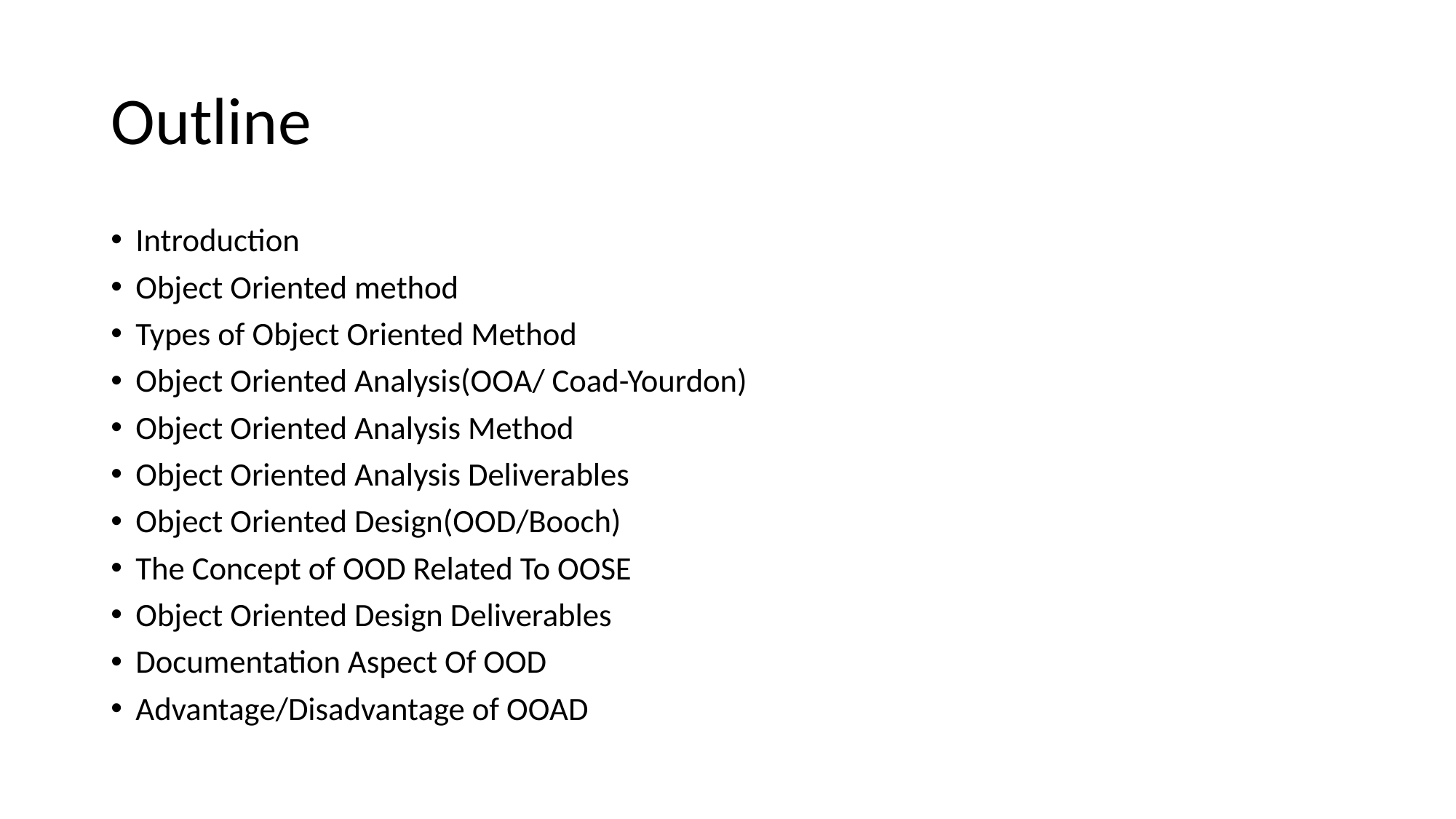

# Outline
Introduction
Object Oriented method
Types of Object Oriented Method
Object Oriented Analysis(OOA/ Coad-Yourdon)
Object Oriented Analysis Method
Object Oriented Analysis Deliverables
Object Oriented Design(OOD/Booch)
The Concept of OOD Related To OOSE
Object Oriented Design Deliverables
Documentation Aspect Of OOD
Advantage/Disadvantage of OOAD